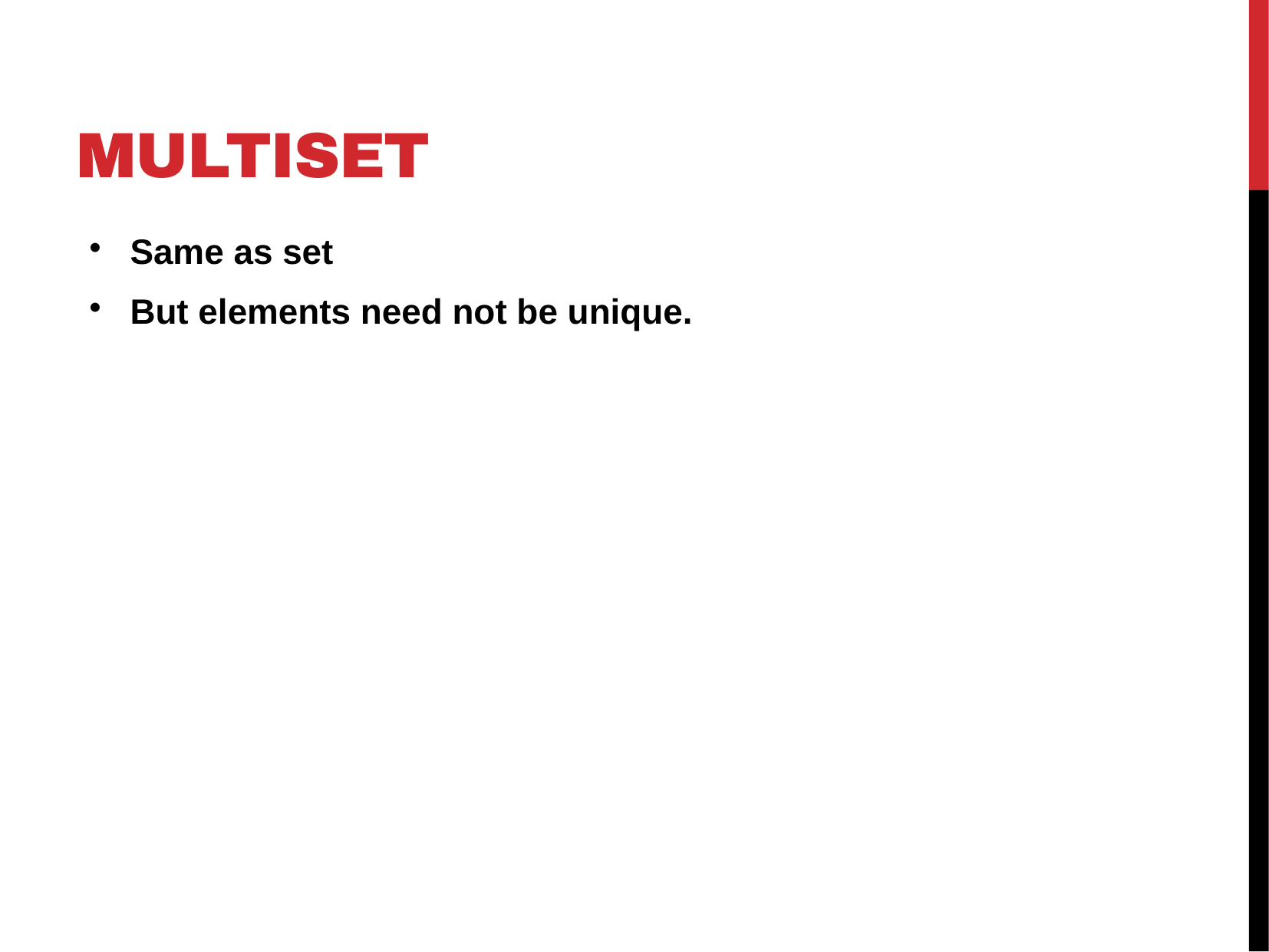

# MultiSet
Same as set
But elements need not be unique.